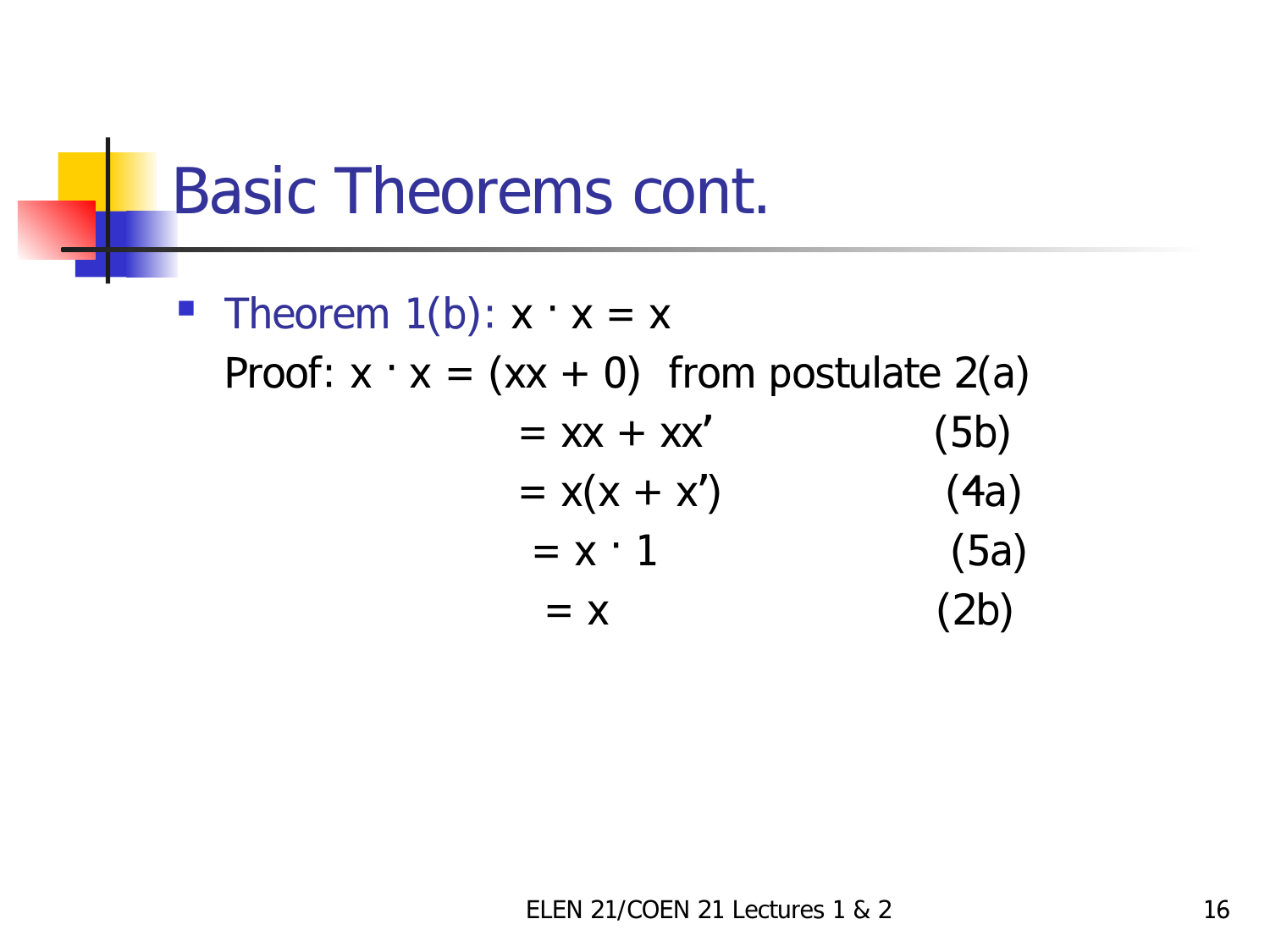

# Basic Theorems cont.
Theorem 1(b): x · x = x
	Proof: x · x = (xx + 0)  from postulate 2(a)
		  	   = xx + xx’                 (5b)
			   = x(x + x’)                 (4a)
			    = x · 1 		       (5a)
			     = x                         (2b)

ELEN 21/COEN 21 Lectures 1 & 2
16